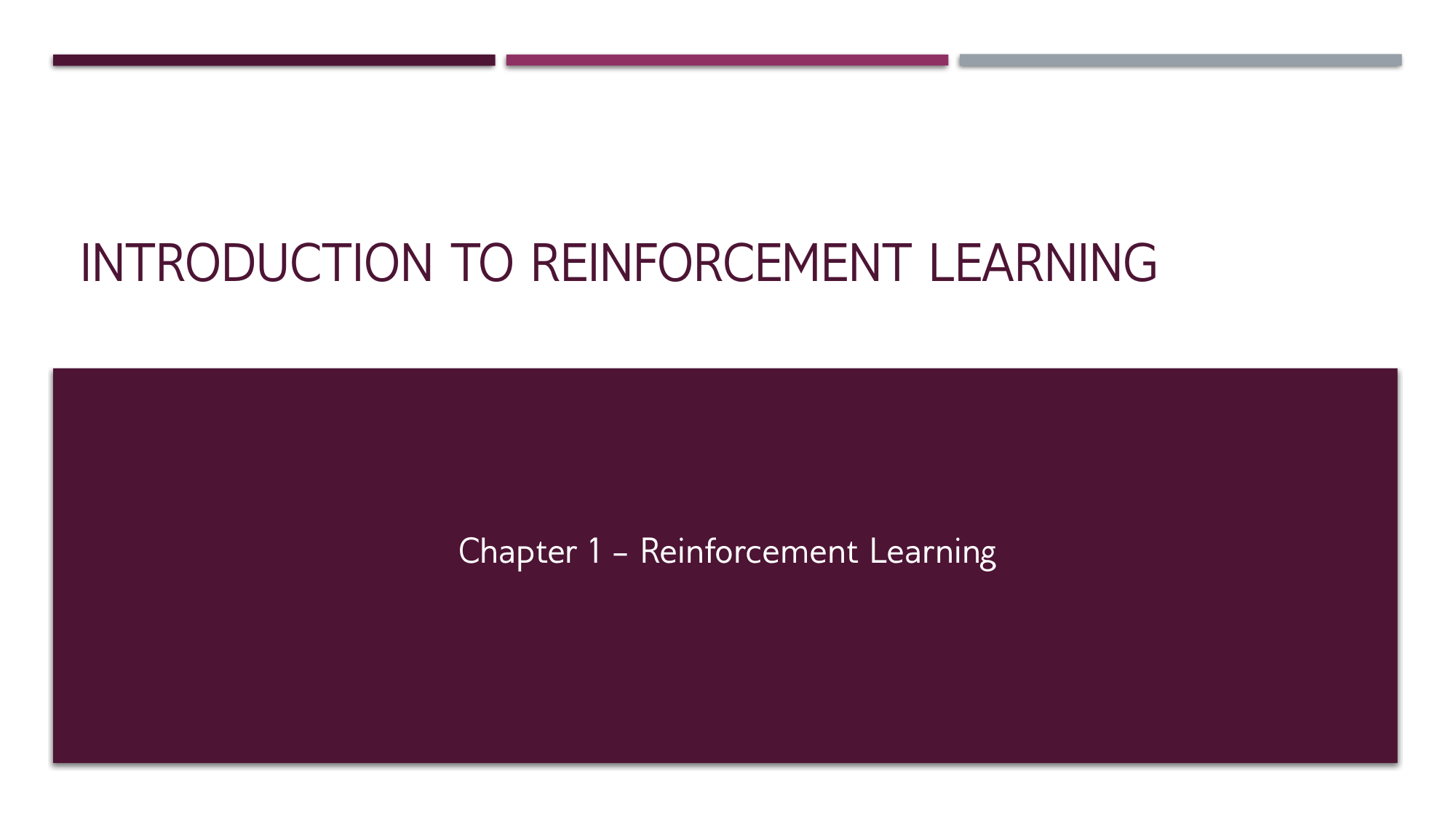

# Introduction to Reinforcement Learning
Chapter 1 – Reinforcement Learning